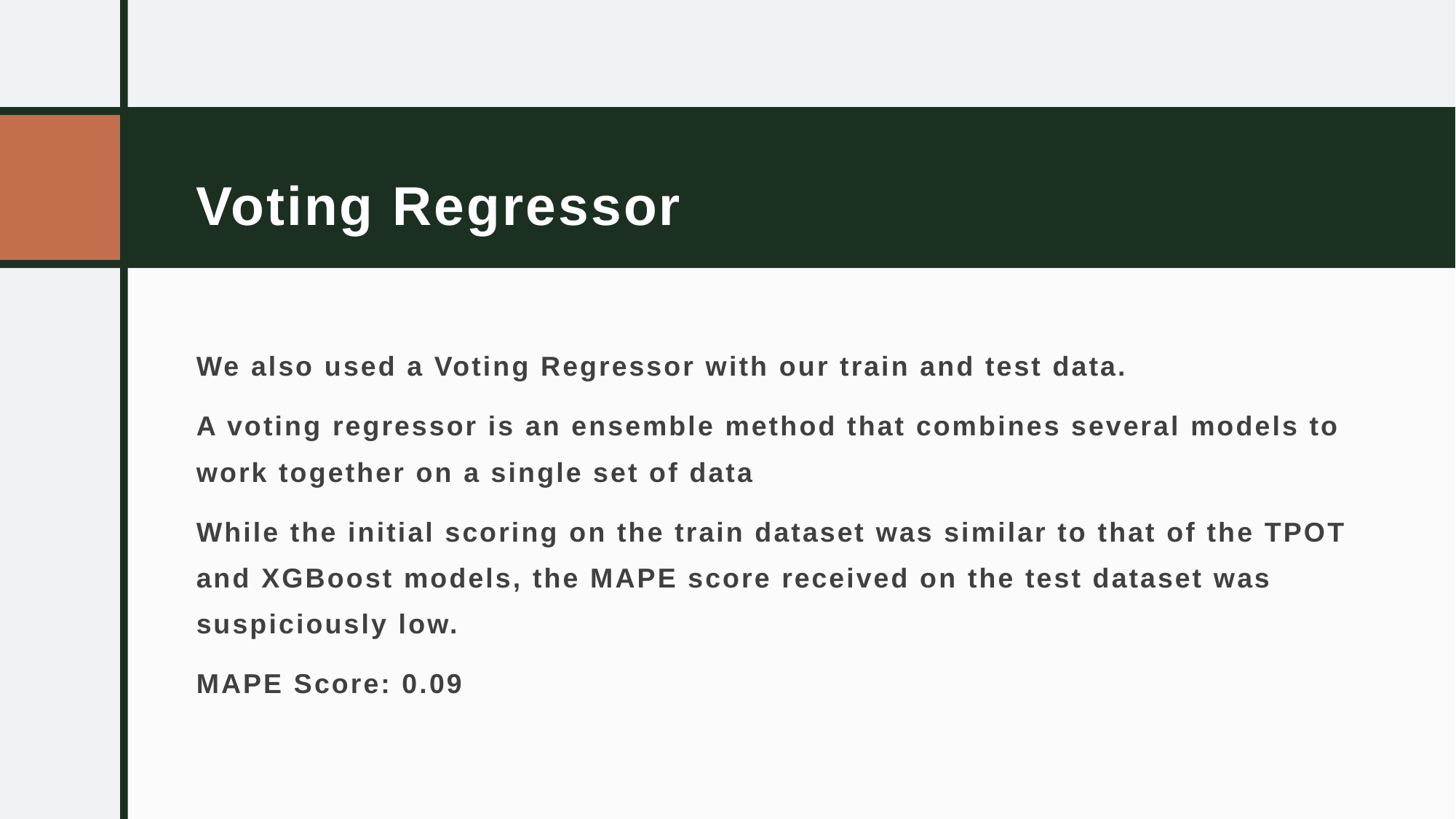

# Voting Regressor

We also used a Voting Regressor with our train and test data.
A voting regressor is an ensemble method that combines several models to work together on a single set of data
While the initial scoring on the train dataset was similar to that of the TPOT and XGBoost models, the MAPE score received on the test dataset was suspiciously low.
MAPE Score: 0.09